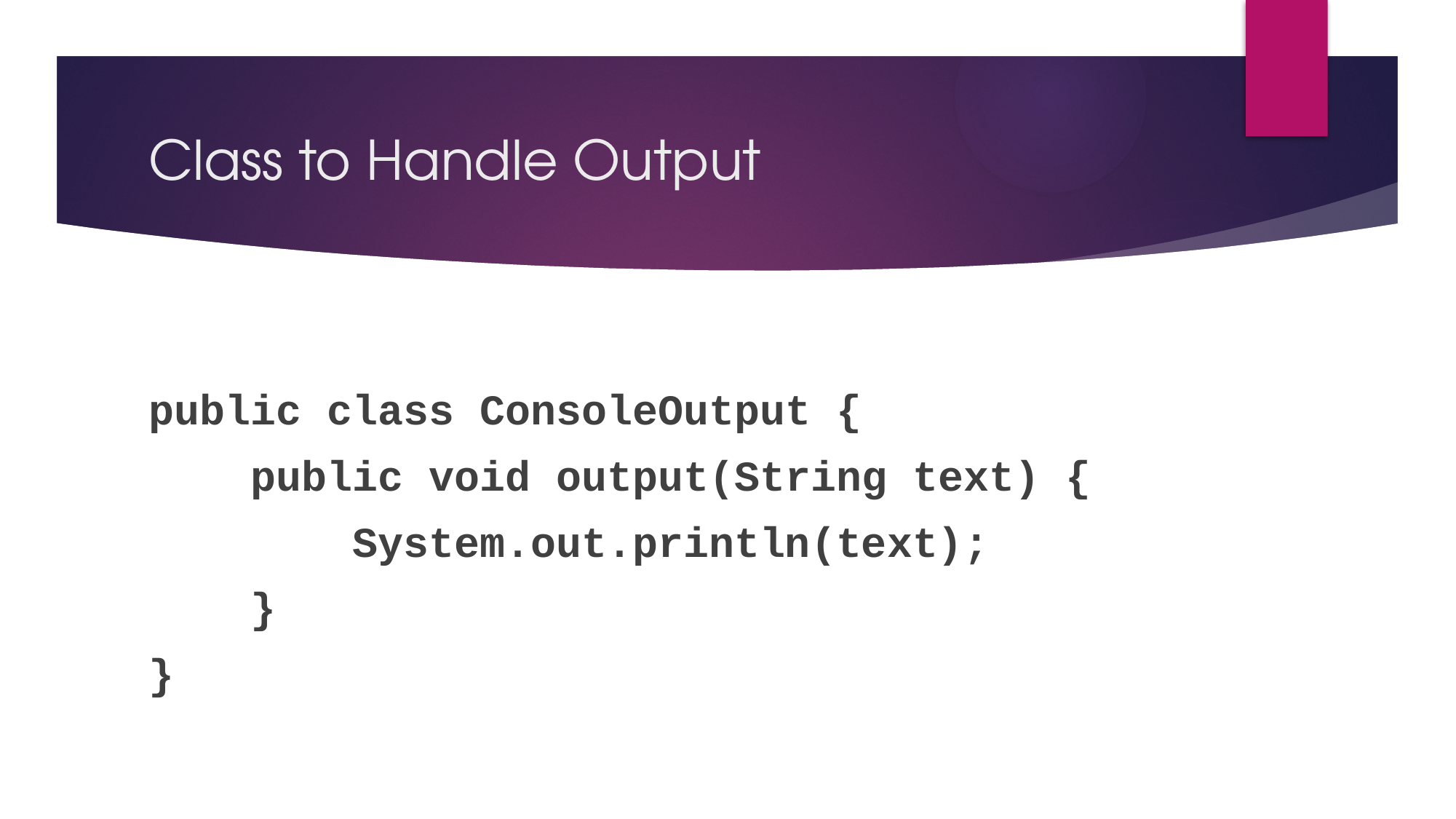

# Class to Handle Output

public class ConsoleOutput {
    public void output(String text) {
        System.out.println(text);
    }
}